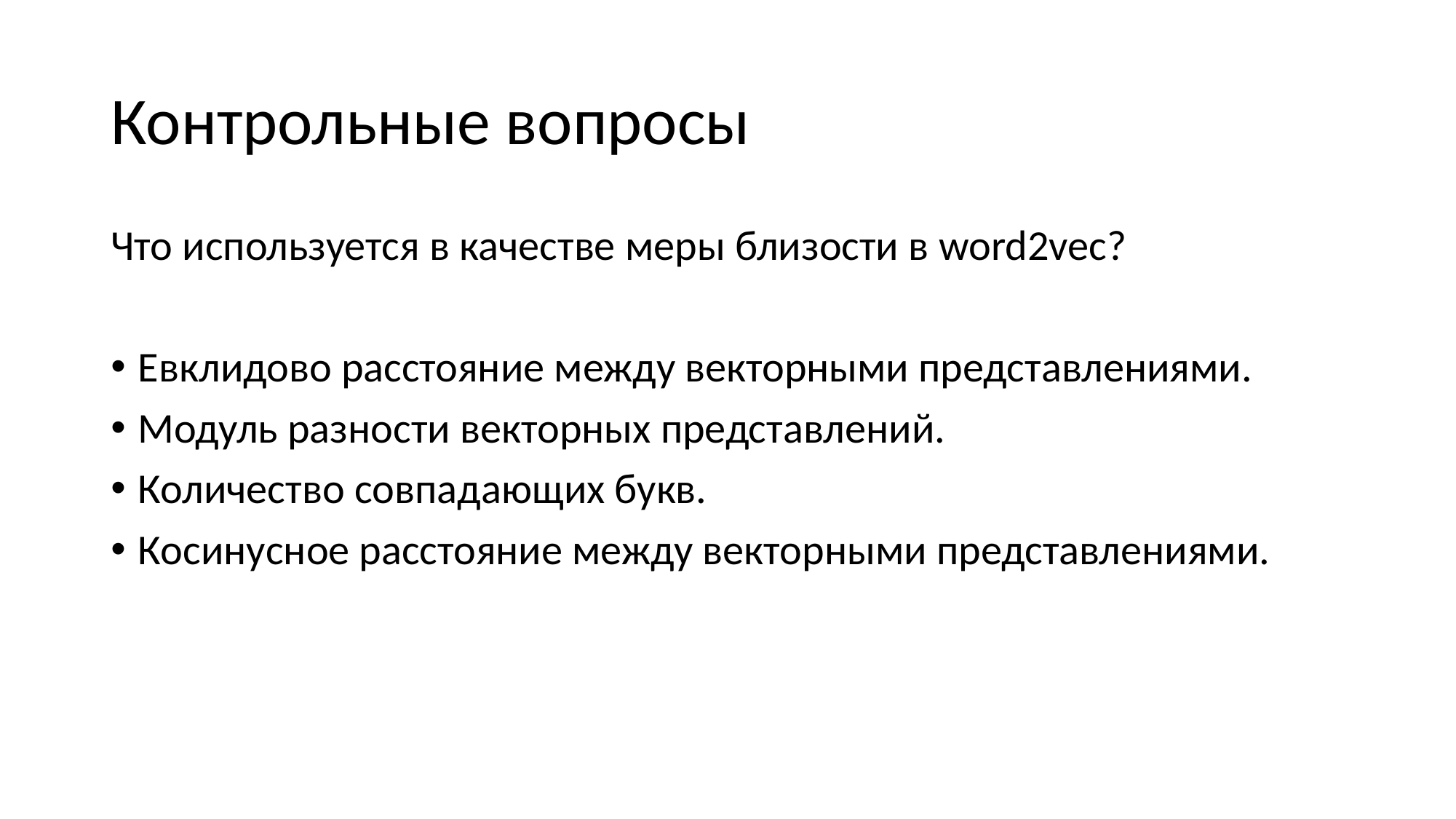

# Контрольные вопросы
Что используется в качестве меры близости в word2vec?

Евклидово расстояние между векторными представлениями.
Модуль разности векторных представлений.
Количество совпадающих букв.
Косинусное расстояние между векторными представлениями.